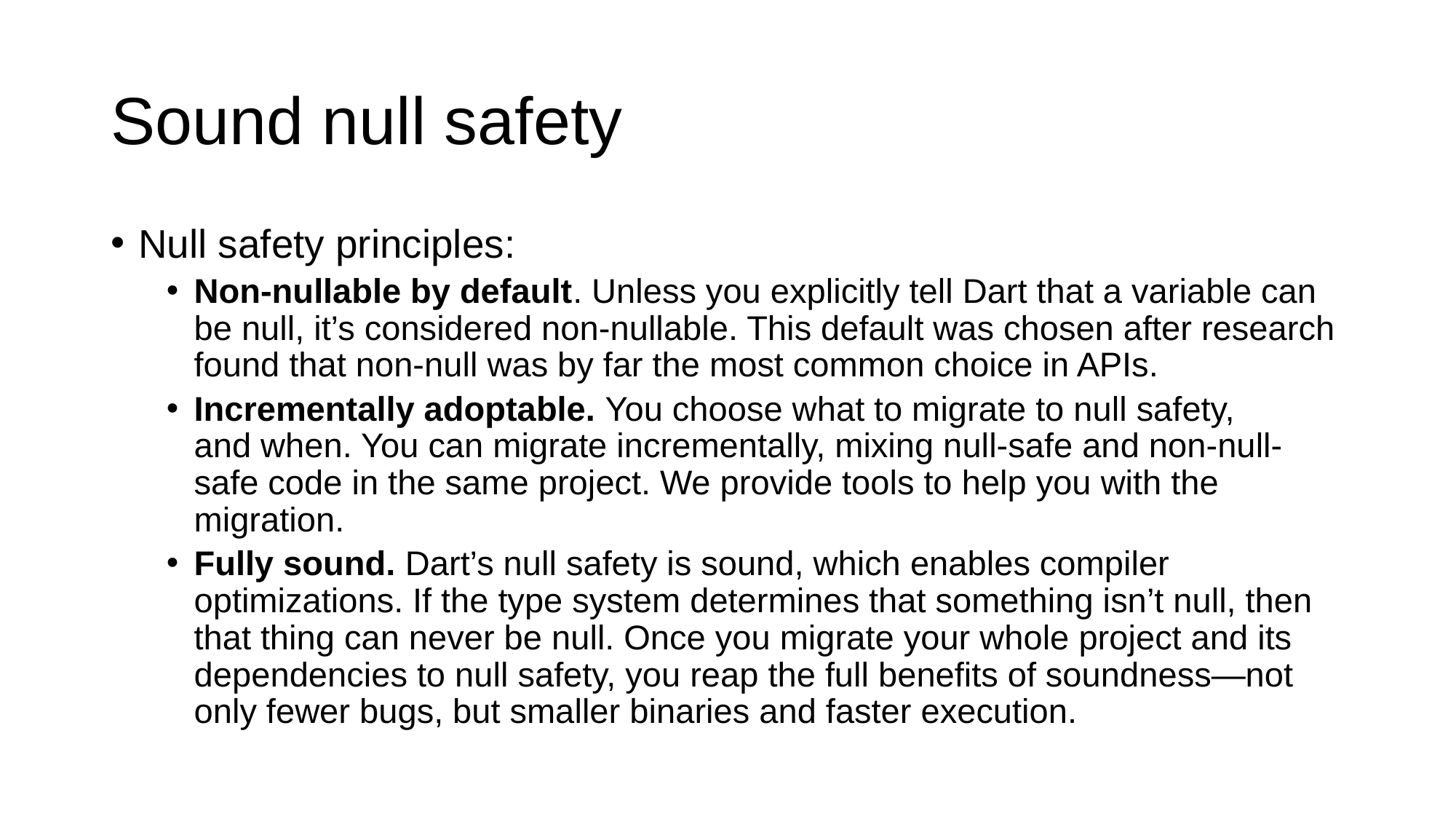

# Sound null safety
Null safety principles:
Non-nullable by default. Unless you explicitly tell Dart that a variable can be null, it’s considered non-nullable. This default was chosen after research found that non-null was by far the most common choice in APIs.
Incrementally adoptable. You choose what to migrate to null safety, and when. You can migrate incrementally, mixing null-safe and non-null-safe code in the same project. We provide tools to help you with the migration.
Fully sound. Dart’s null safety is sound, which enables compiler optimizations. If the type system determines that something isn’t null, then that thing can never be null. Once you migrate your whole project and its dependencies to null safety, you reap the full benefits of soundness—not only fewer bugs, but smaller binaries and faster execution.